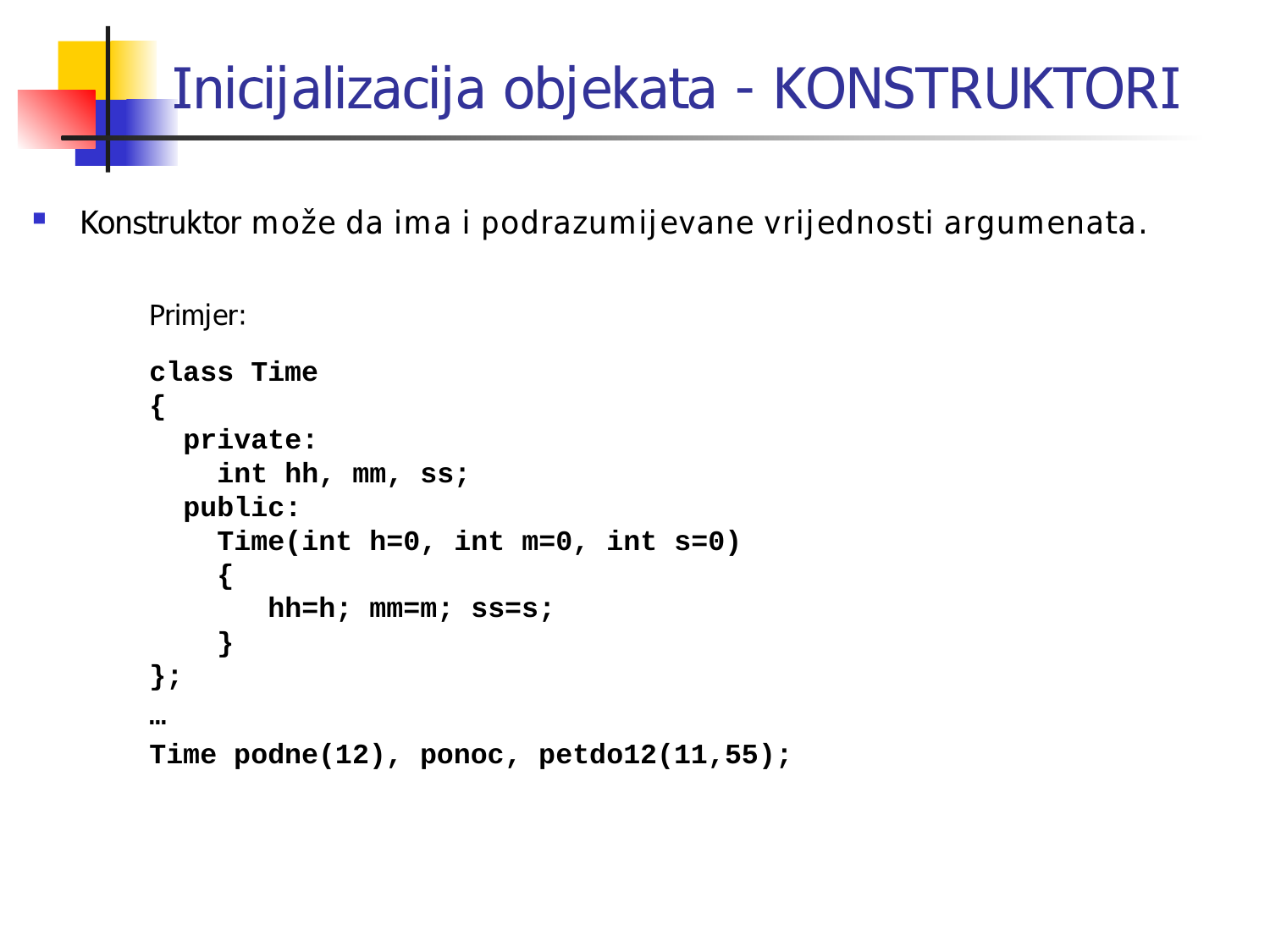

# Inicijalizacija objekata - KONSTRUKTORI
Konstruktor može da ima i podrazumijevane vrijednosti argumenata.
	Primjer:
	class Time
	{
	  private:
	    int hh, mm, ss;
	  public:
	    Time(int h=0, int m=0, int s=0)
	    {
	       hh=h; mm=m; ss=s;
	    }
	};
	…
	Time podne(12), ponoc, petdo12(11,55);